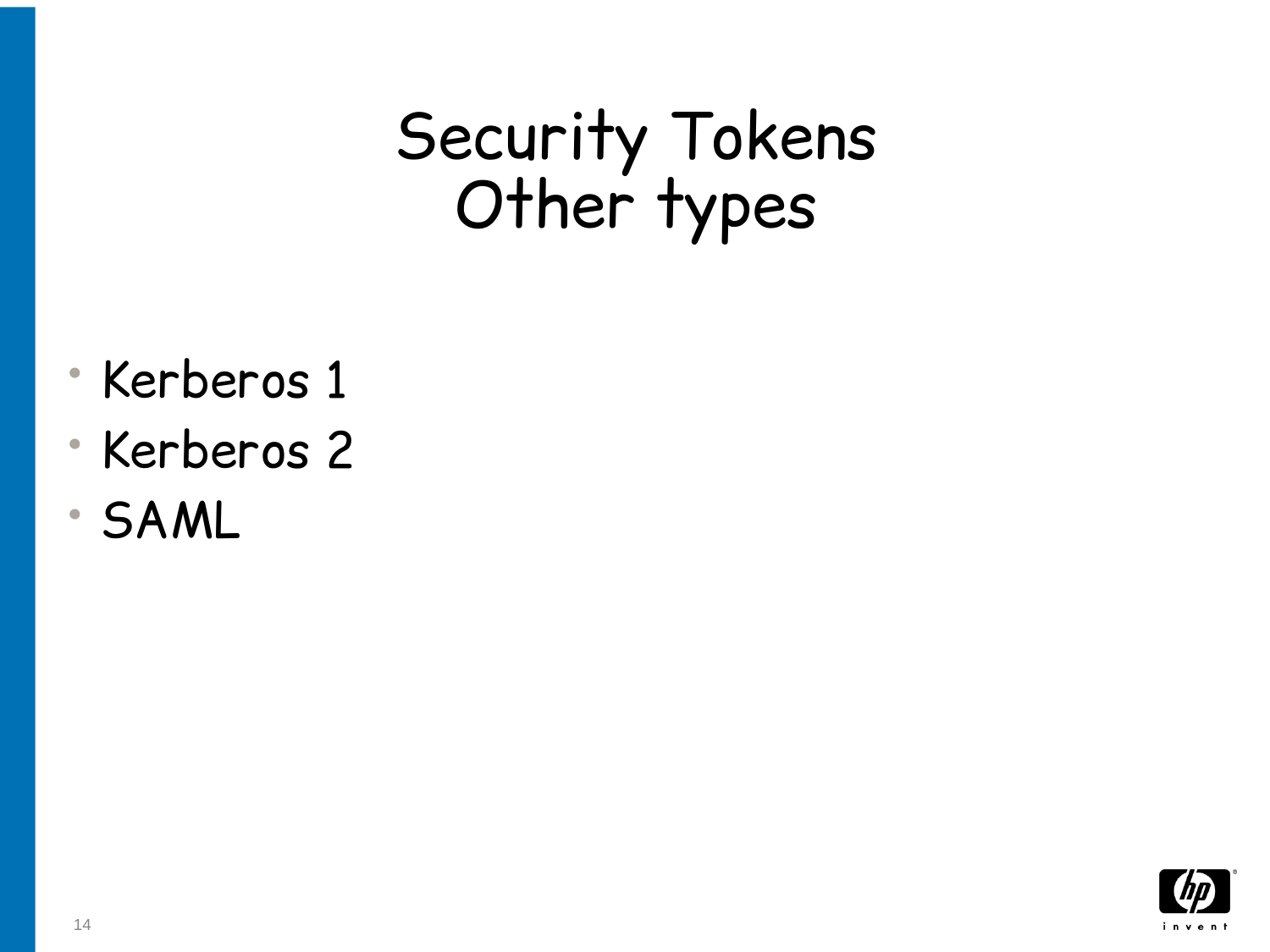

# Security Tokens Other types

Kerberos 1
Kerberos 2
SAML
14